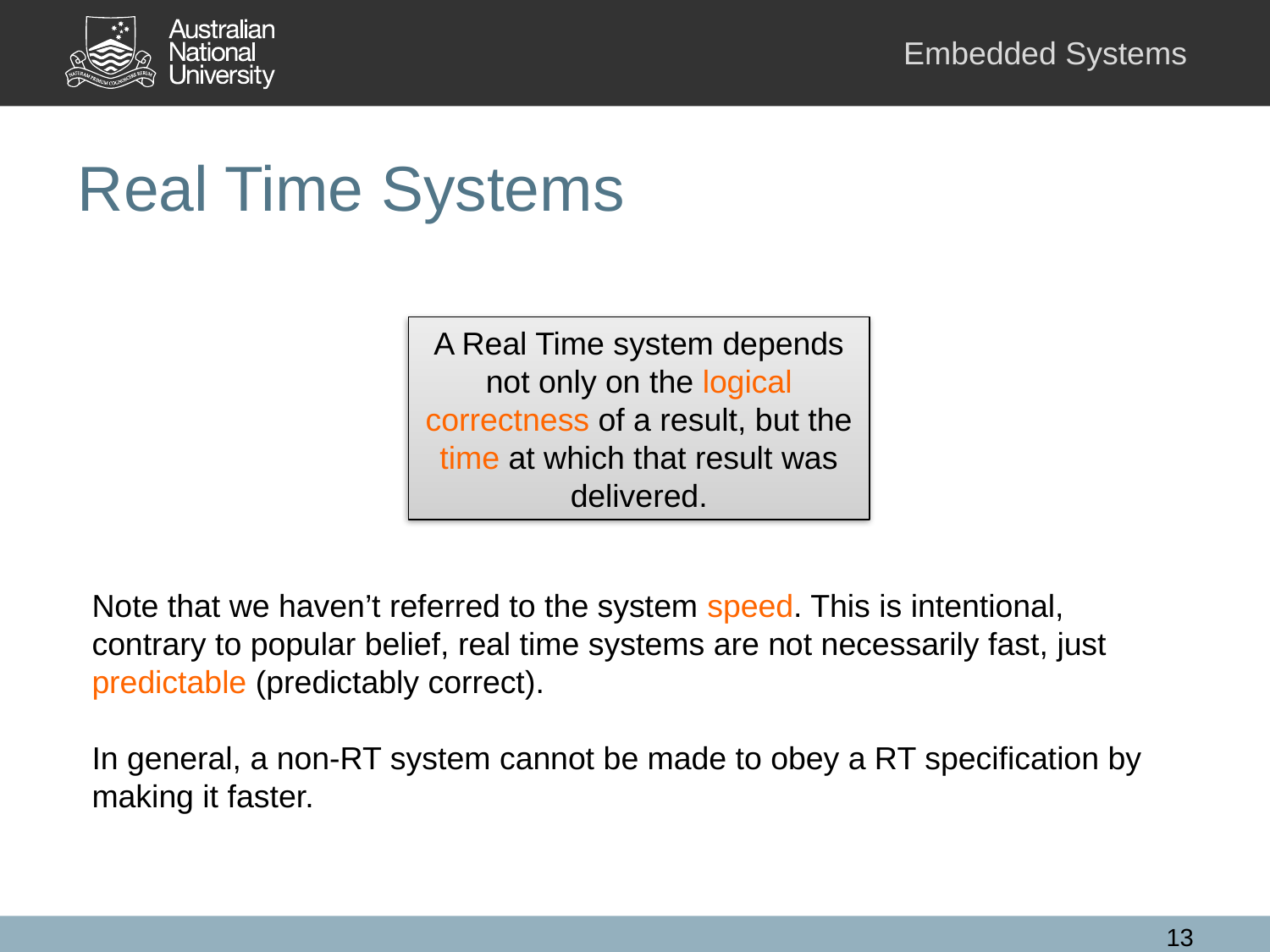

# Real Time Systems
A Real Time system depends not only on the logical correctness of a result, but the time at which that result was delivered.
Note that we haven’t referred to the system speed. This is intentional, contrary to popular belief, real time systems are not necessarily fast, just predictable (predictably correct).

In general, a non-RT system cannot be made to obey a RT specification by making it faster.

13